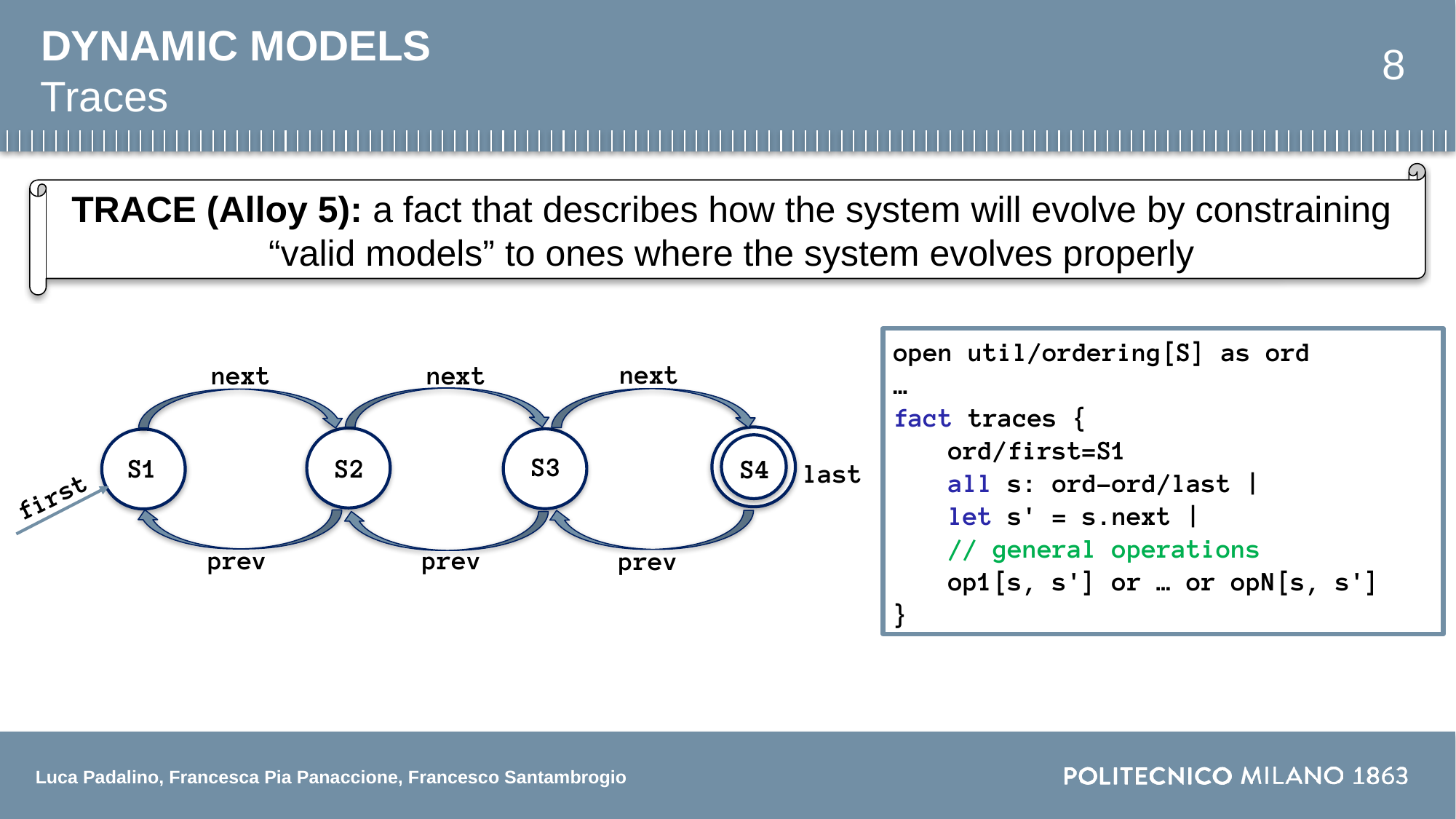

# DYNAMIC MODELS
8
Traces
TRACE (Alloy 5): a fact that describes how the system will evolve by constraining “valid models” to ones where the system evolves properly
open util/ordering[S] as ord
…
fact traces {
ord/first=S1
all s: ord-­ord/last |
let s' = s.next |
// general operations
op1[s, s'] or … or opN[s, s']
}
 next
 next
 next

S3
S1
S2
S4
last
first

prev
prev
prev